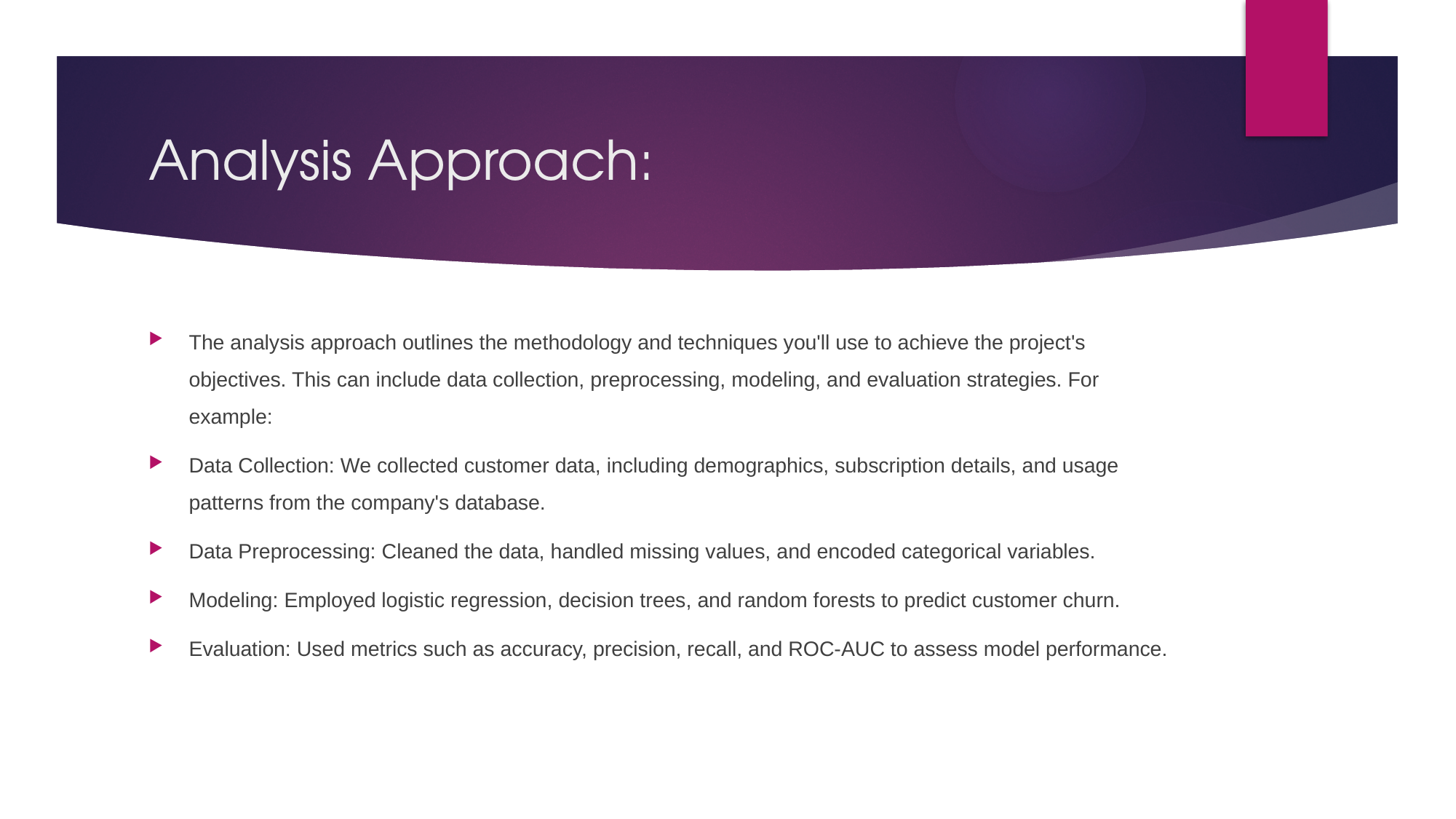

# Analysis Approach:
The analysis approach outlines the methodology and techniques you'll use to achieve the project's objectives. This can include data collection, preprocessing, modeling, and evaluation strategies. For example:
Data Collection: We collected customer data, including demographics, subscription details, and usage patterns from the company's database.
Data Preprocessing: Cleaned the data, handled missing values, and encoded categorical variables.
Modeling: Employed logistic regression, decision trees, and random forests to predict customer churn.
Evaluation: Used metrics such as accuracy, precision, recall, and ROC-AUC to assess model performance.